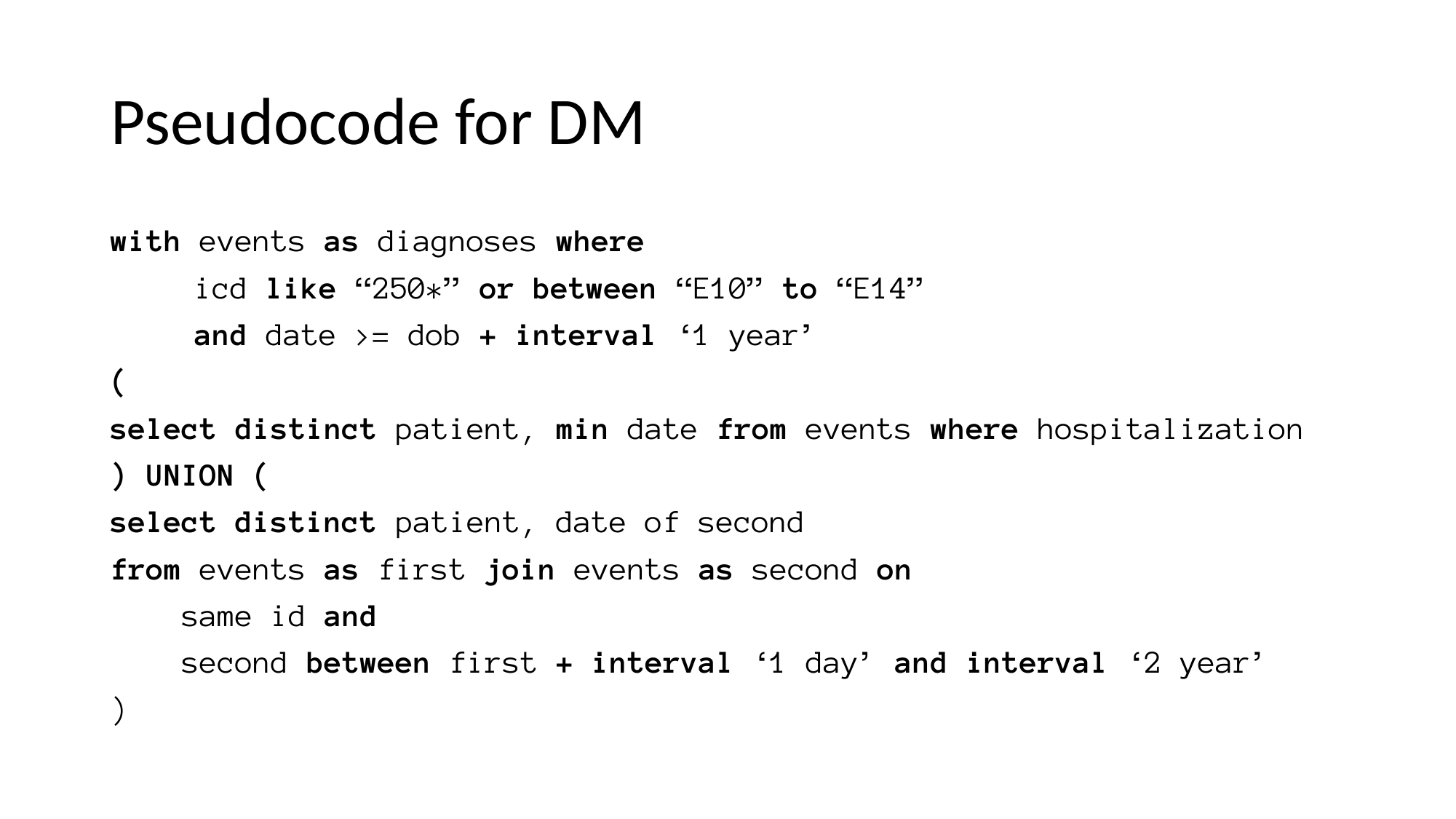

# Pseudocode for DM
with events as diagnoses where
	icd like “250*” or between “E10” to “E14”
	and date >= dob + interval ‘1 year’
(
select distinct patient, min date from events where hospitalization
) UNION (
select distinct patient, date of second
from events as first join events as second on
    same id and
    second between first + interval ‘1 day’ and interval ‘2 year’
)